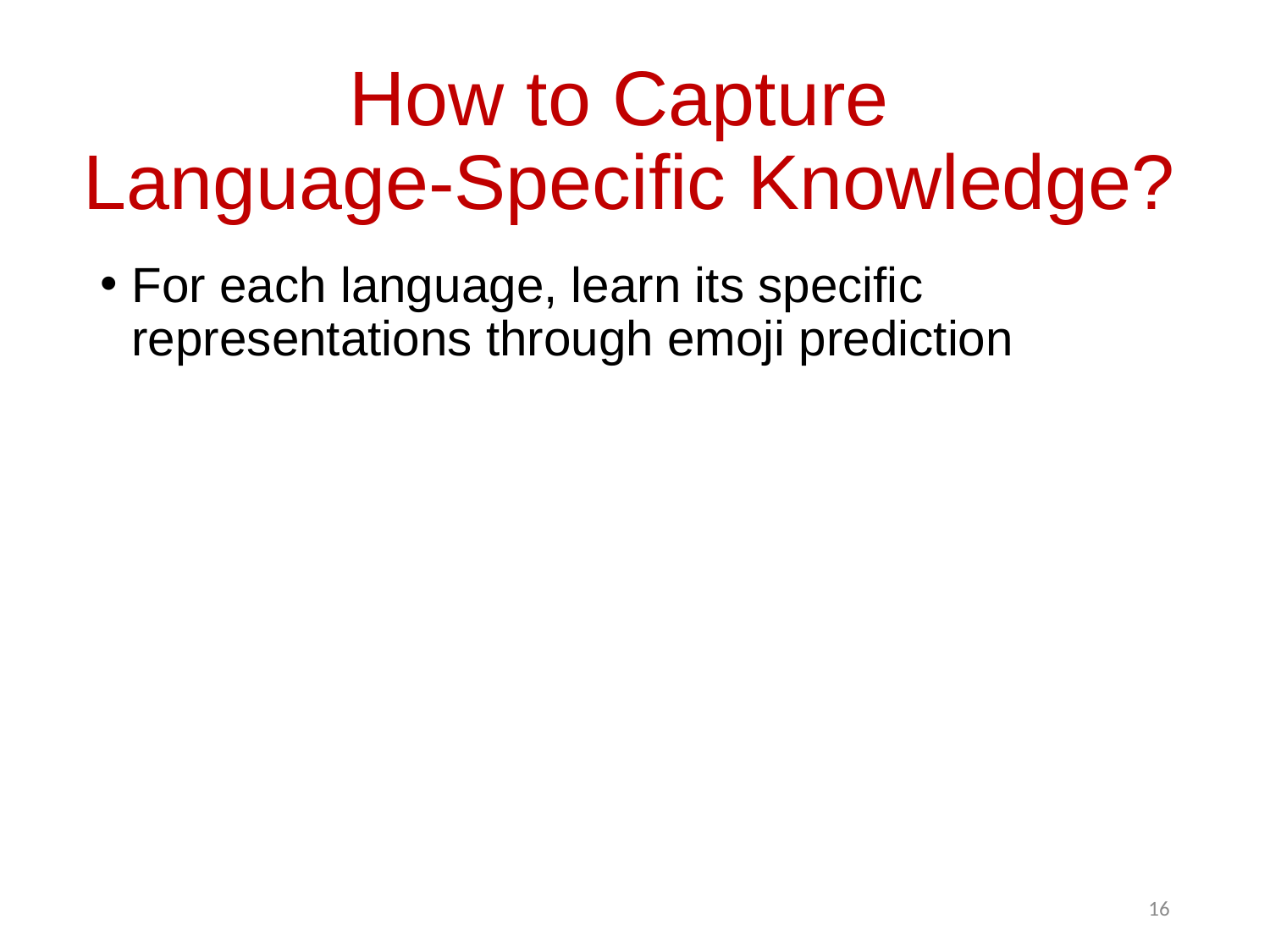

# How to Capture Language-Specific Knowledge?
For each language, learn its specific representations through emoji prediction
16